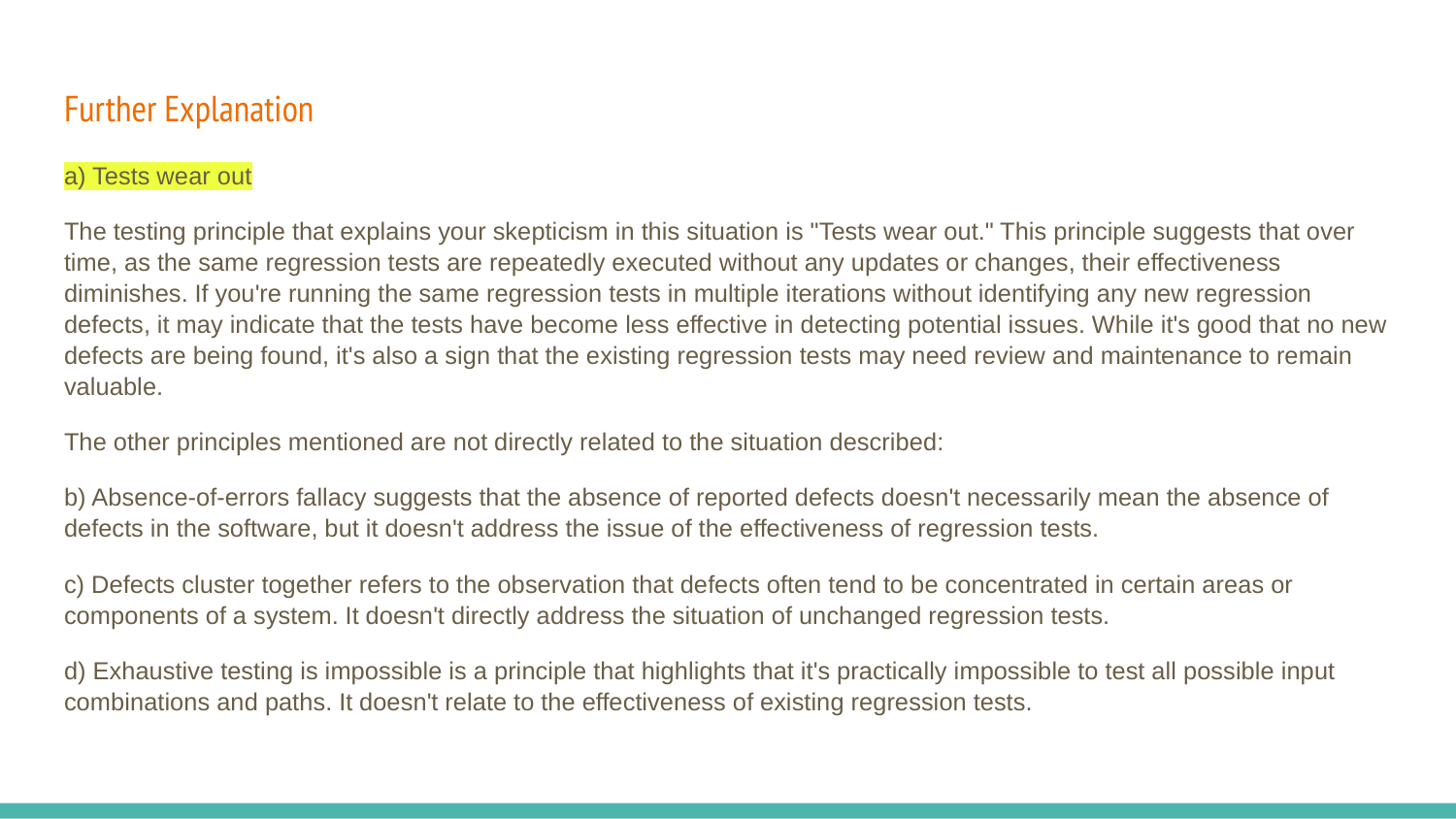

# Further Explanation
a) Tests wear out
The testing principle that explains your skepticism in this situation is "Tests wear out." This principle suggests that over time, as the same regression tests are repeatedly executed without any updates or changes, their effectiveness diminishes. If you're running the same regression tests in multiple iterations without identifying any new regression defects, it may indicate that the tests have become less effective in detecting potential issues. While it's good that no new defects are being found, it's also a sign that the existing regression tests may need review and maintenance to remain valuable.
The other principles mentioned are not directly related to the situation described:
b) Absence-of-errors fallacy suggests that the absence of reported defects doesn't necessarily mean the absence of defects in the software, but it doesn't address the issue of the effectiveness of regression tests.
c) Defects cluster together refers to the observation that defects often tend to be concentrated in certain areas or components of a system. It doesn't directly address the situation of unchanged regression tests.
d) Exhaustive testing is impossible is a principle that highlights that it's practically impossible to test all possible input combinations and paths. It doesn't relate to the effectiveness of existing regression tests.